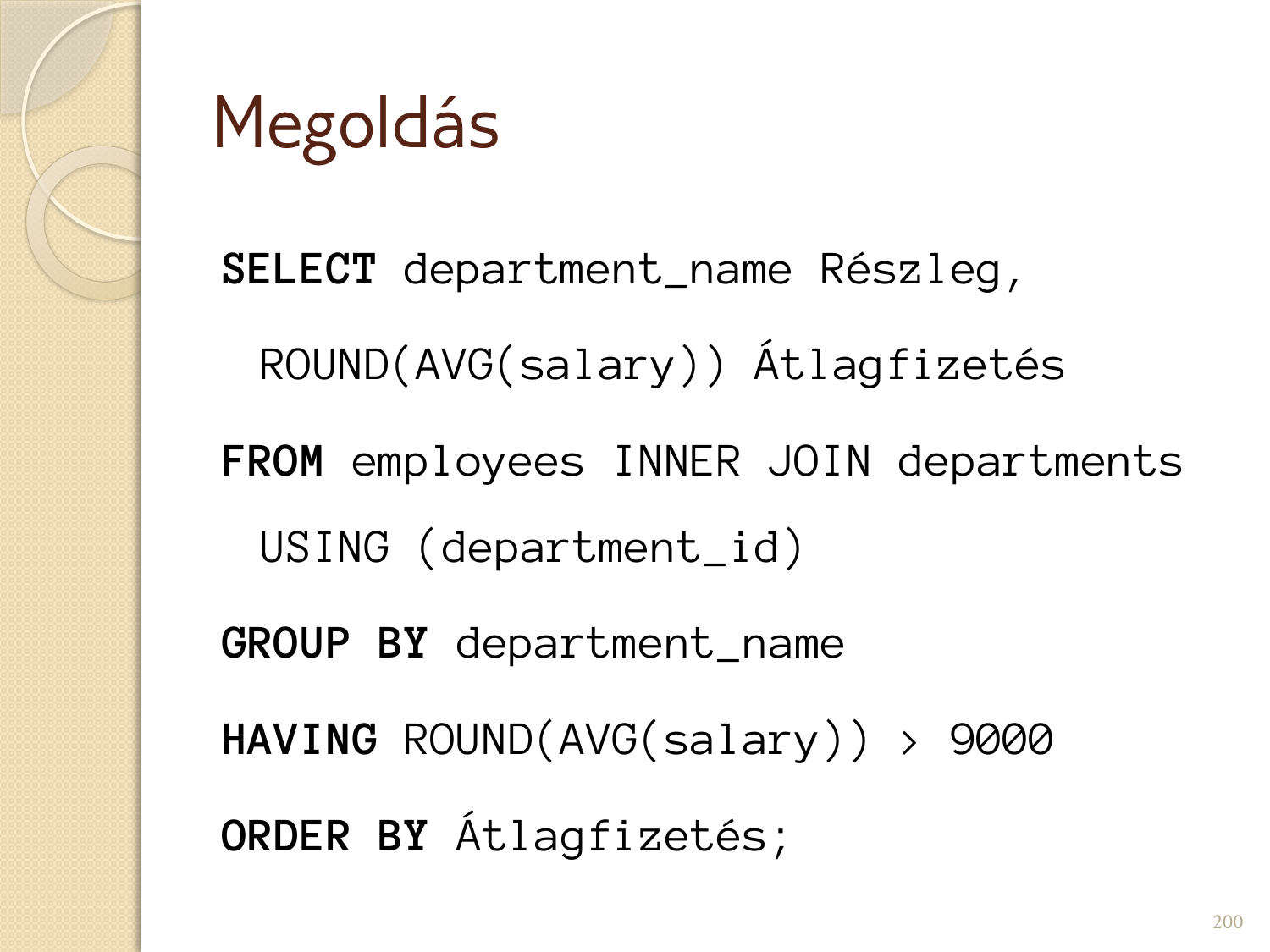

# Megoldás
SELECT department_name Részleg,
		ROUND(AVG(salary)) Átlagfizetés
FROM employees INNER JOIN departments USING (department_id)
GROUP BY department_name
HAVING ROUND(AVG(salary)) > 9000
ORDER BY Átlagfizetés;

200